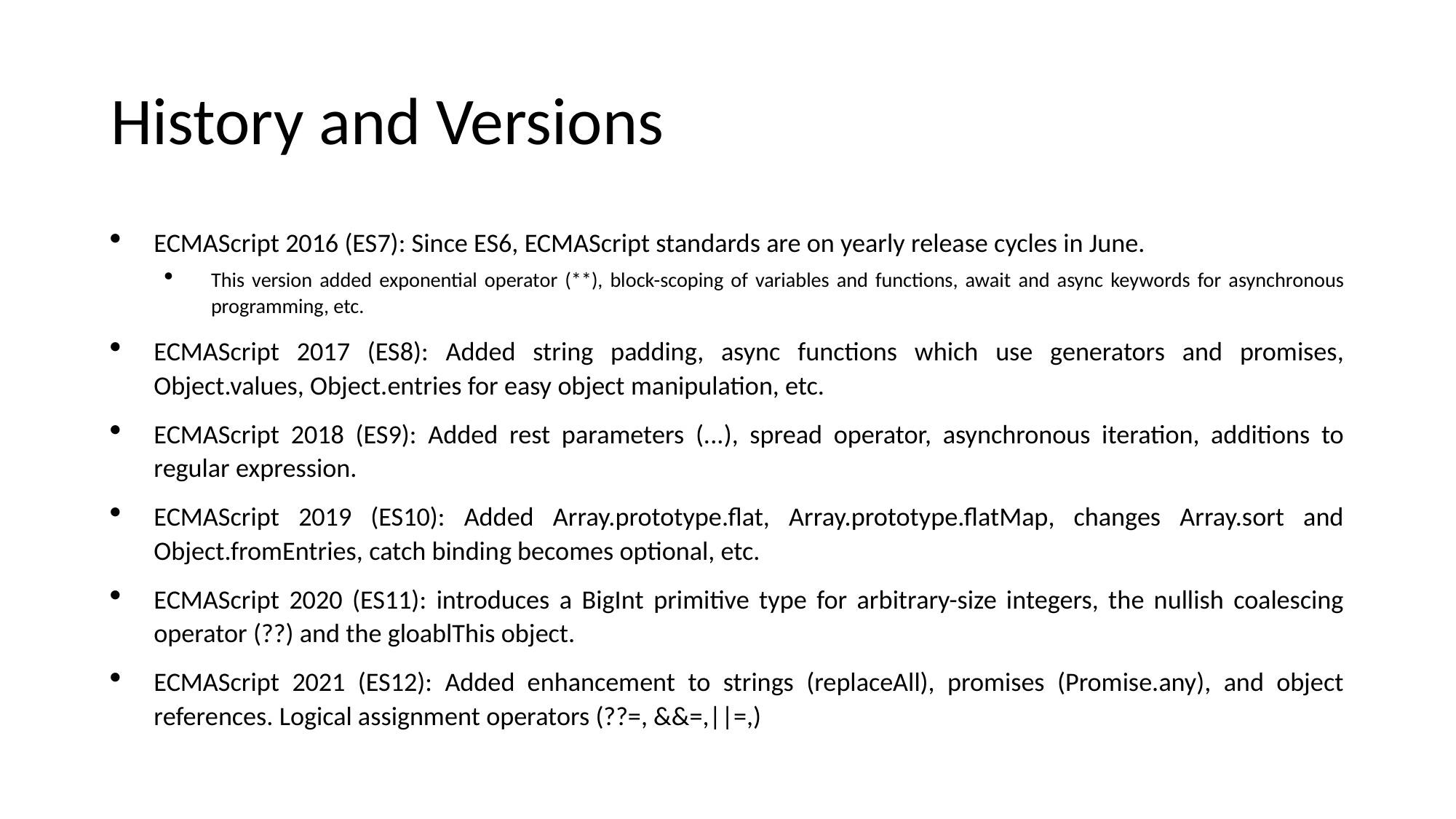

# History and Versions
ECMAScript 2016 (ES7): Since ES6, ECMAScript standards are on yearly release cycles in June.
This version added exponential operator (**), block-scoping of variables and functions, await and async keywords for asynchronous programming, etc.
ECMAScript 2017 (ES8): Added string padding, async functions which use generators and promises, Object.values, Object.entries for easy object manipulation, etc.
ECMAScript 2018 (ES9): Added rest parameters (...), spread operator, asynchronous iteration, additions to regular expression.
ECMAScript 2019 (ES10): Added Array.prototype.flat, Array.prototype.flatMap, changes Array.sort and Object.fromEntries, catch binding becomes optional, etc.
ECMAScript 2020 (ES11): introduces a BigInt primitive type for arbitrary-size integers, the nullish coalescing operator (??) and the gloablThis object.
ECMAScript 2021 (ES12): Added enhancement to strings (replaceAll), promises (Promise.any), and object references. Logical assignment operators (??=, &&=,||=,)